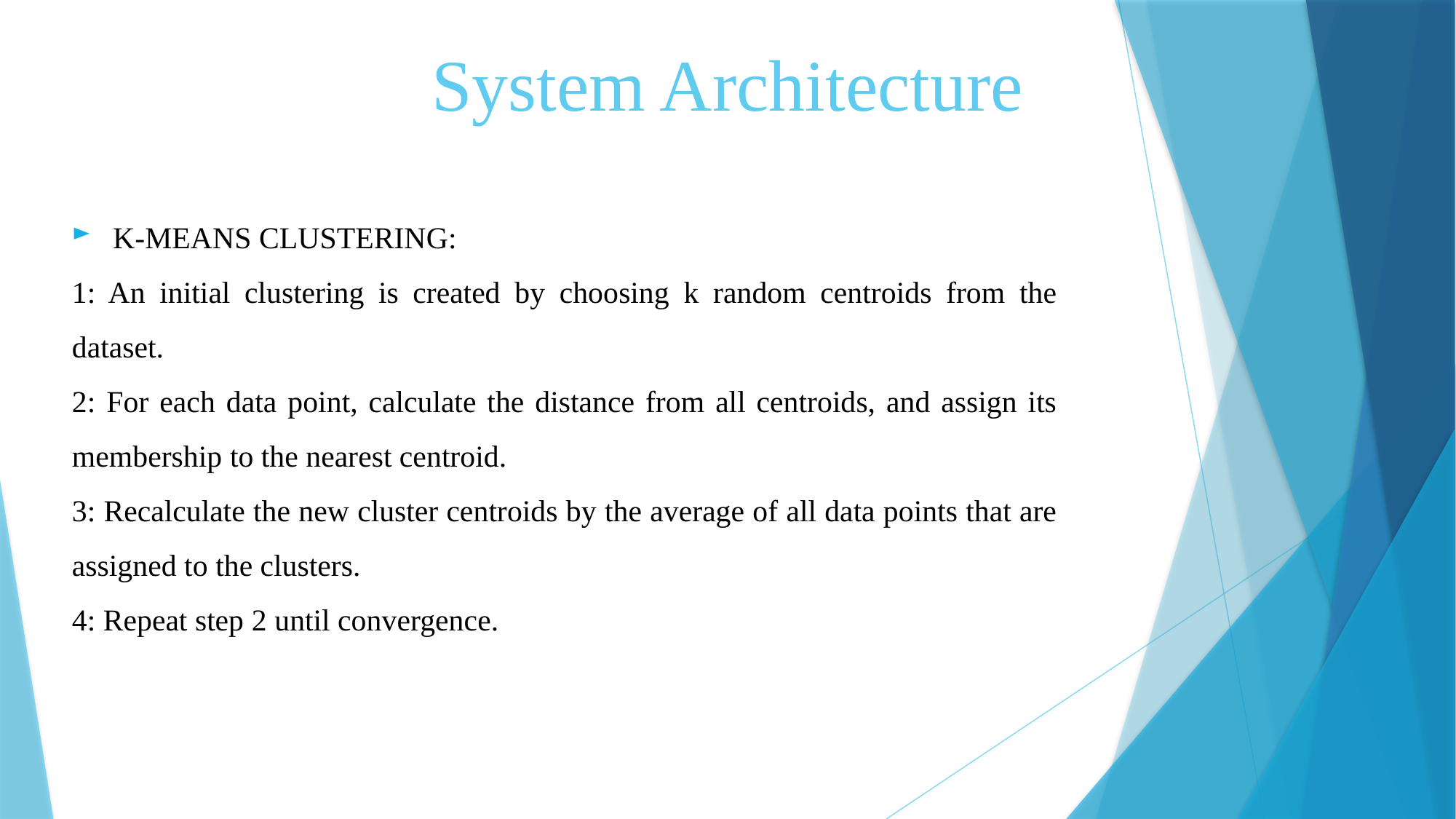

System Architecture

K-MEANS CLUSTERING:
1: An initial clustering is created by choosing k random centroids from the dataset.
2: For each data point, calculate the distance from all centroids, and assign its membership to the nearest centroid.
3: Recalculate the new cluster centroids by the average of all data points that are assigned to the clusters.
4: Repeat step 2 until convergence.